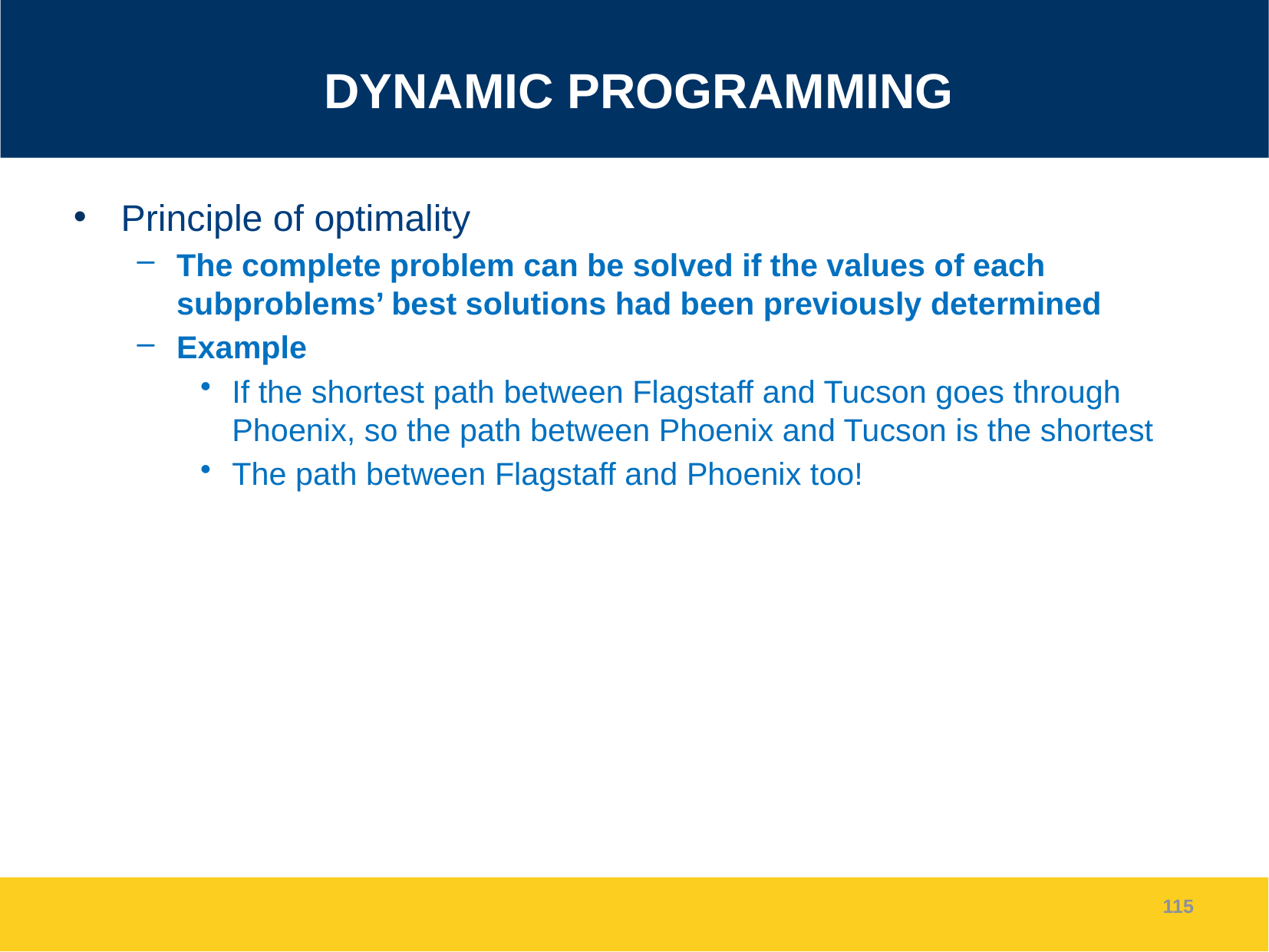

# Dynamic programming
Principle of optimality
The complete problem can be solved if the values of each subproblems’ best solutions had been previously determined
Example
If the shortest path between Flagstaff and Tucson goes through Phoenix, so the path between Phoenix and Tucson is the shortest
The path between Flagstaff and Phoenix too!
115